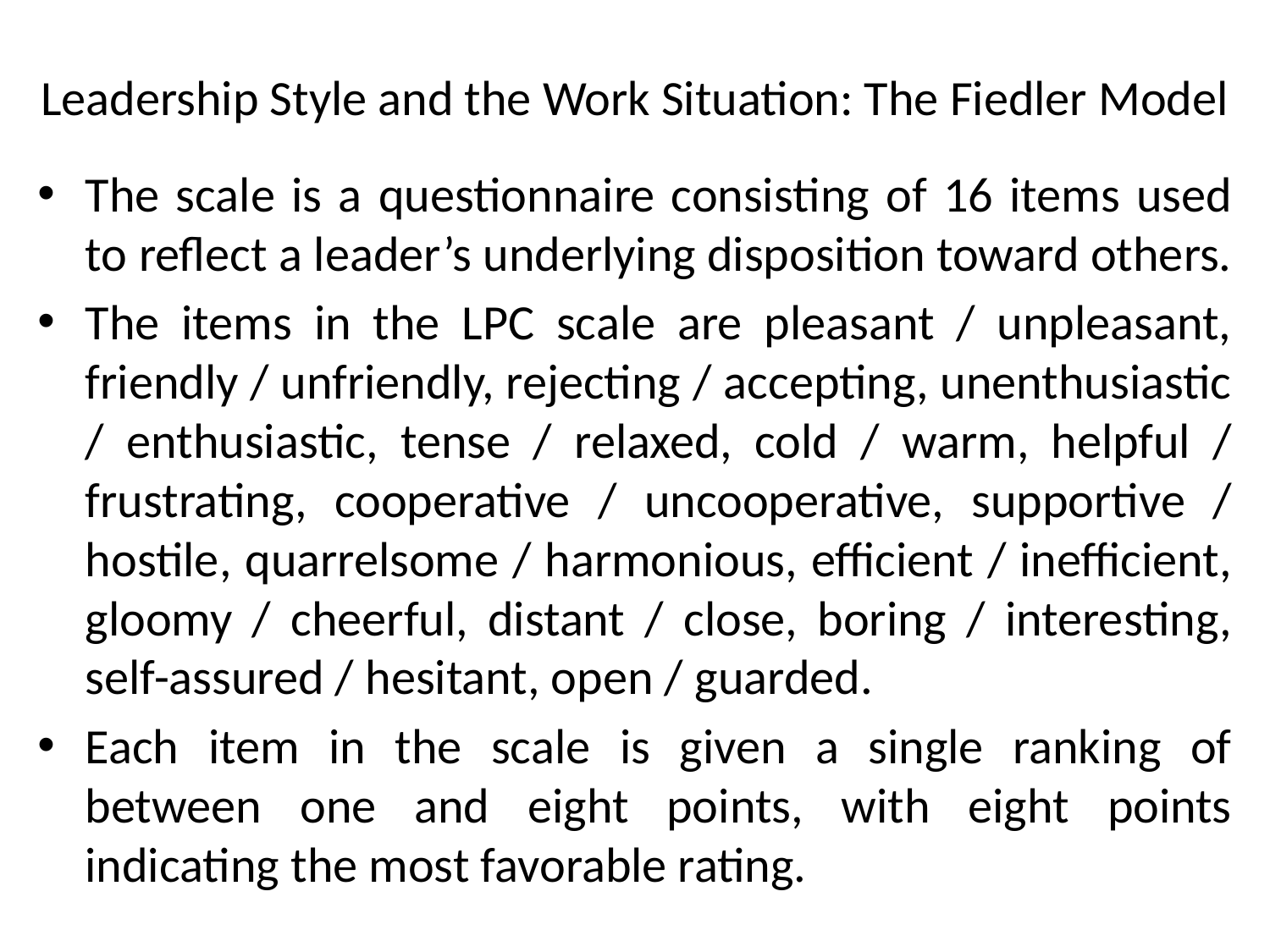

# Leadership Style and the Work Situation: The Fiedler Model
The scale is a questionnaire consisting of 16 items used to reflect a leader’s underlying disposition toward others.
The items in the LPC scale are pleasant / unpleasant, friendly / unfriendly, rejecting / accepting, unenthusiastic / enthusiastic, tense / relaxed, cold / warm, helpful / frustrating, cooperative / uncooperative, supportive / hostile, quarrelsome / harmonious, efficient / inefficient, gloomy / cheerful, distant / close, boring / interesting, self-assured / hesitant, open / guarded.
Each item in the scale is given a single ranking of between one and eight points, with eight points indicating the most favorable rating.